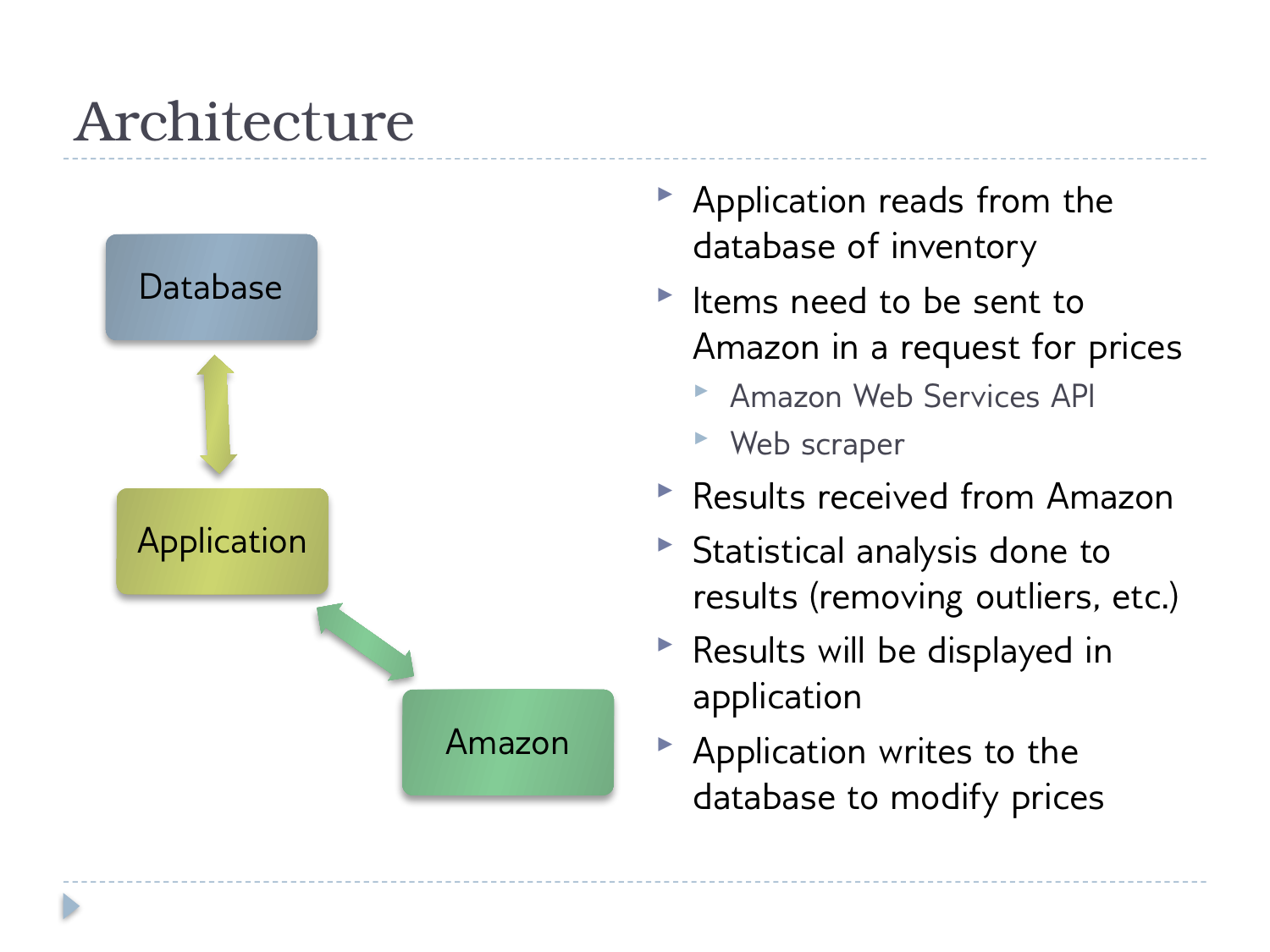

# Architecture
Application reads from the database of inventory
Items need to be sent to Amazon in a request for prices
Amazon Web Services API
Web scraper
Results received from Amazon
Statistical analysis done to results (removing outliers, etc.)
Results will be displayed in application
Application writes to the database to modify prices
Database

Amazon

Application